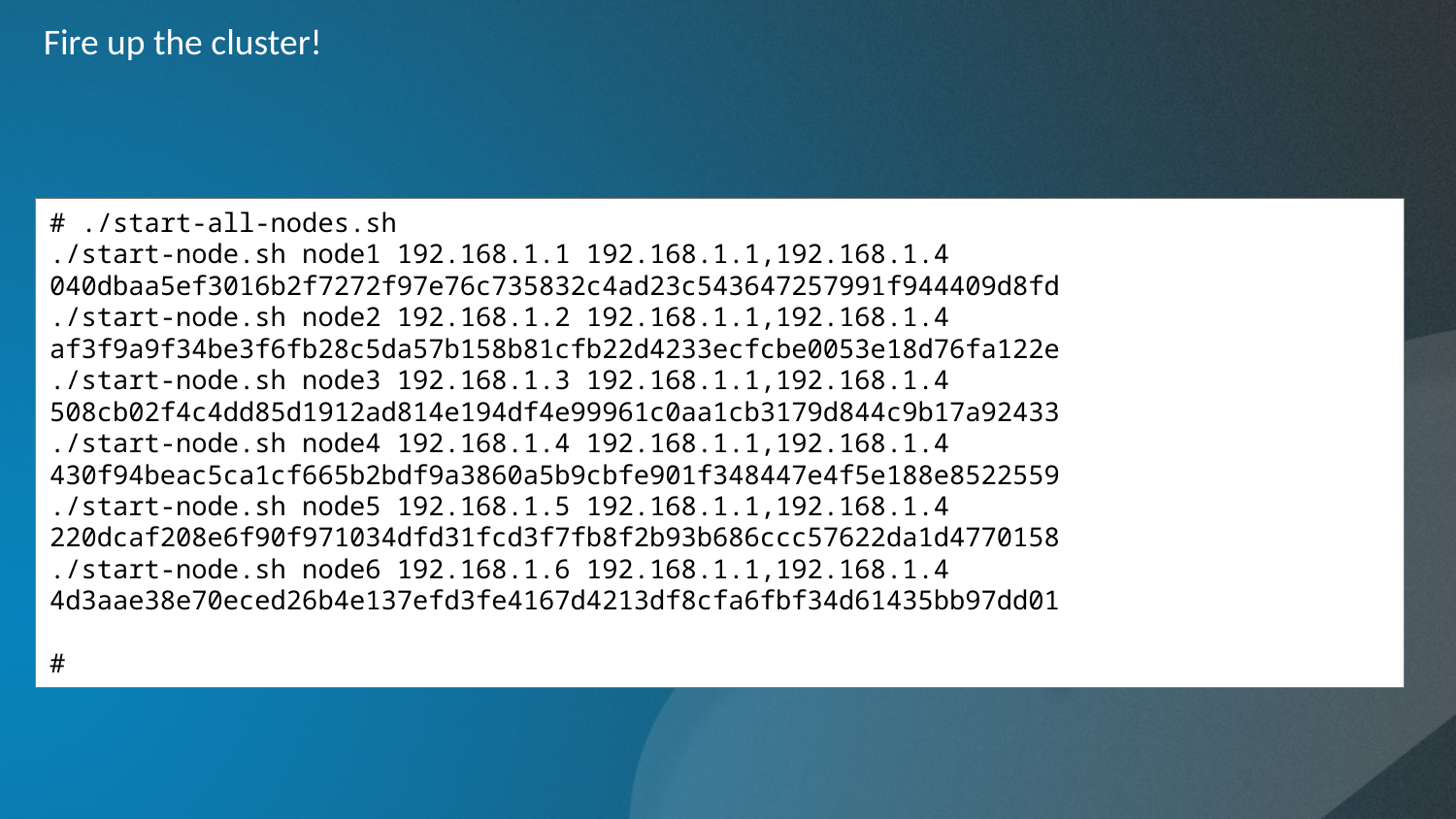

Fire up the cluster!
# ./start-all-nodes.sh
./start-node.sh node1 192.168.1.1 192.168.1.1,192.168.1.4
040dbaa5ef3016b2f7272f97e76c735832c4ad23c543647257991f944409d8fd
./start-node.sh node2 192.168.1.2 192.168.1.1,192.168.1.4
af3f9a9f34be3f6fb28c5da57b158b81cfb22d4233ecfcbe0053e18d76fa122e
./start-node.sh node3 192.168.1.3 192.168.1.1,192.168.1.4
508cb02f4c4dd85d1912ad814e194df4e99961c0aa1cb3179d844c9b17a92433
./start-node.sh node4 192.168.1.4 192.168.1.1,192.168.1.4
430f94beac5ca1cf665b2bdf9a3860a5b9cbfe901f348447e4f5e188e8522559
./start-node.sh node5 192.168.1.5 192.168.1.1,192.168.1.4
220dcaf208e6f90f971034dfd31fcd3f7fb8f2b93b686ccc57622da1d4770158
./start-node.sh node6 192.168.1.6 192.168.1.1,192.168.1.4
4d3aae38e70eced26b4e137efd3fe4167d4213df8cfa6fbf34d61435bb97dd01

#